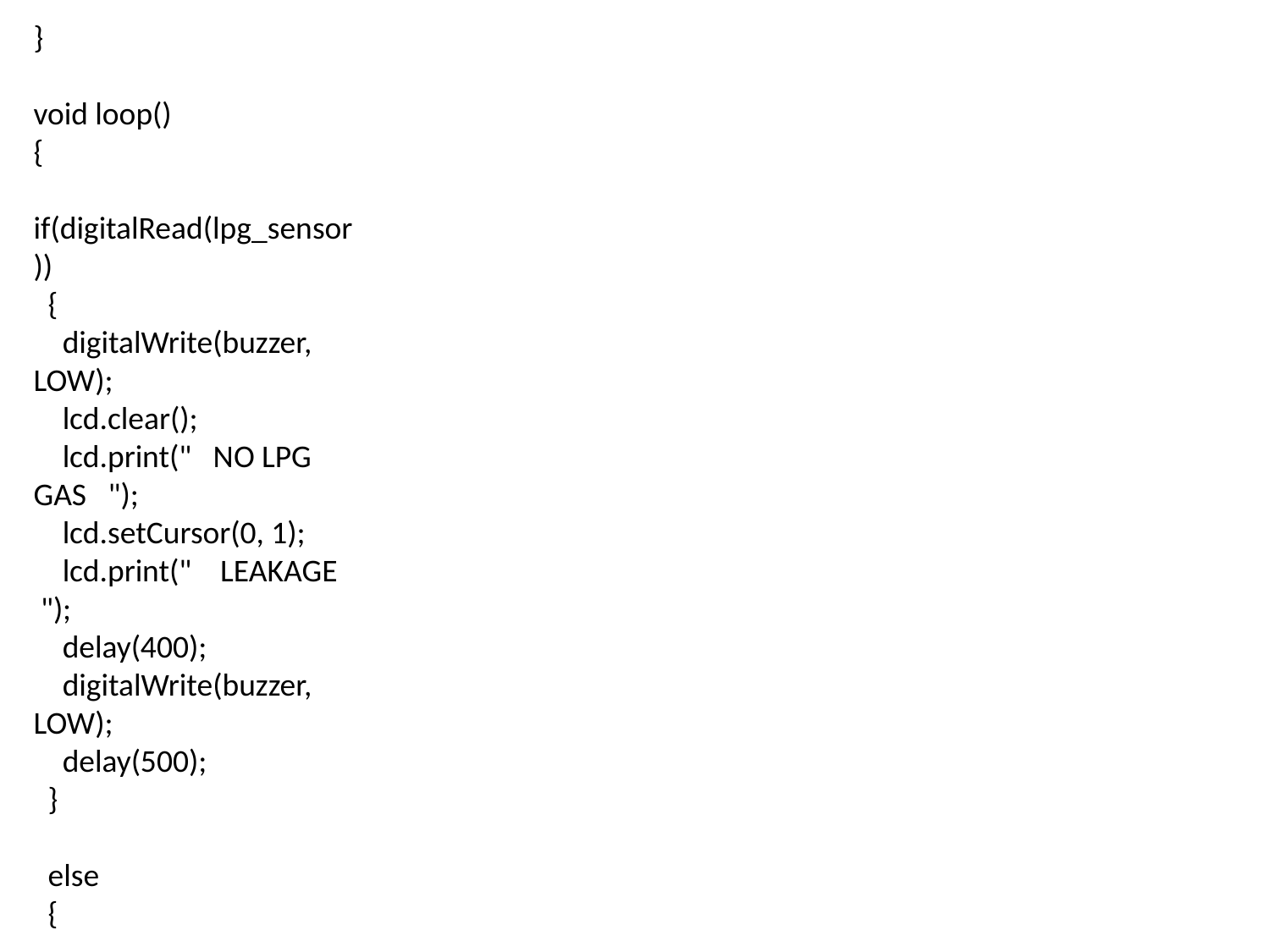

}

void loop()
{
  if(digitalRead(lpg_sensor))
  {
    digitalWrite(buzzer, LOW);
    lcd.clear();
    lcd.print("   NO LPG GAS   ");
    lcd.setCursor(0, 1);
    lcd.print("    LEAKAGE     ");
    delay(400);
    digitalWrite(buzzer, LOW);
    delay(500);
  }

  else
  {